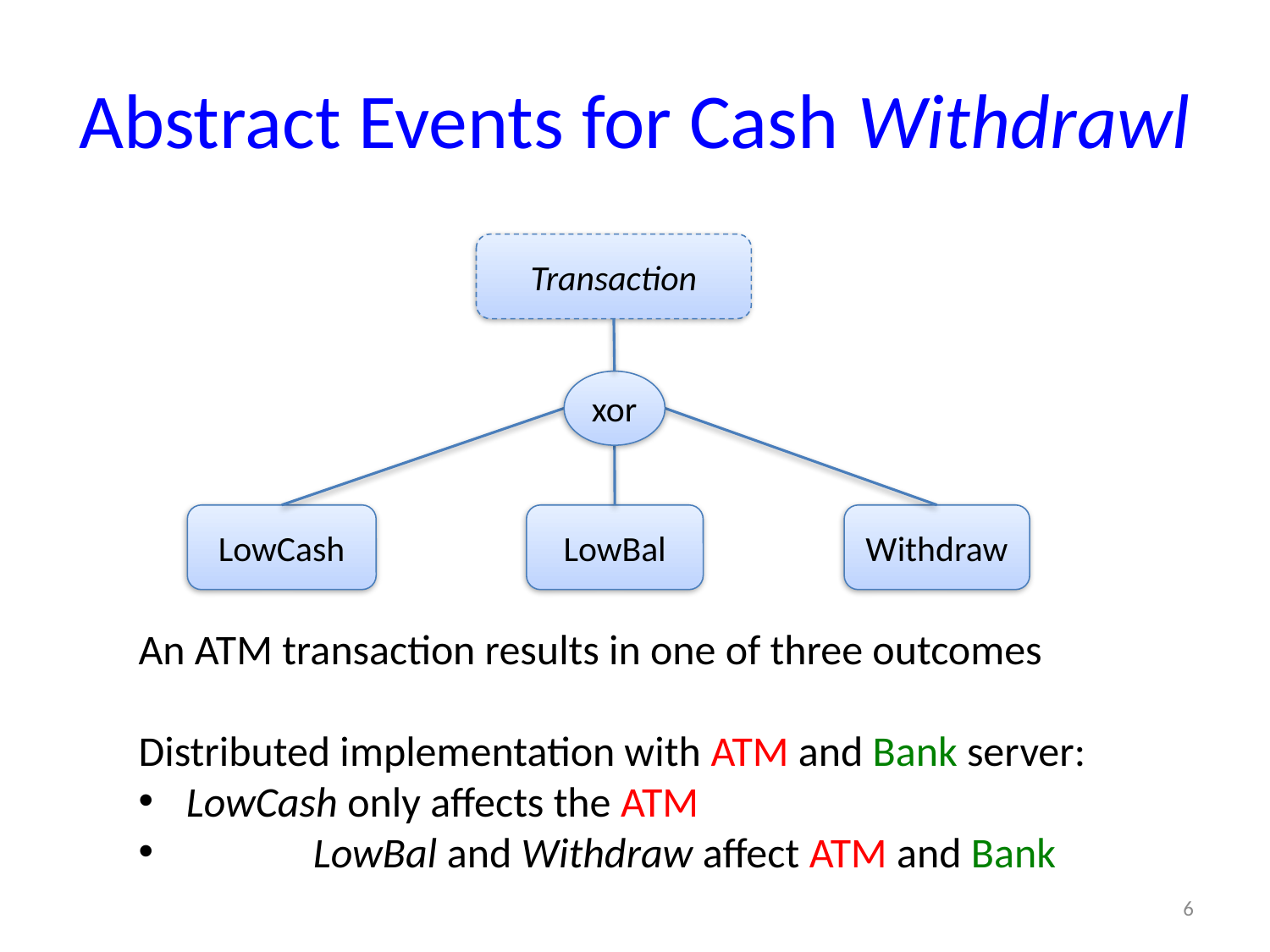

# Abstract Events for Cash Withdrawl
Transaction
xor
LowCash
LowBal
Withdraw
An ATM transaction results in one of three outcomes

Distributed implementation with ATM and Bank server:
LowCash only affects the ATM
	LowBal and Withdraw affect ATM and Bank

6